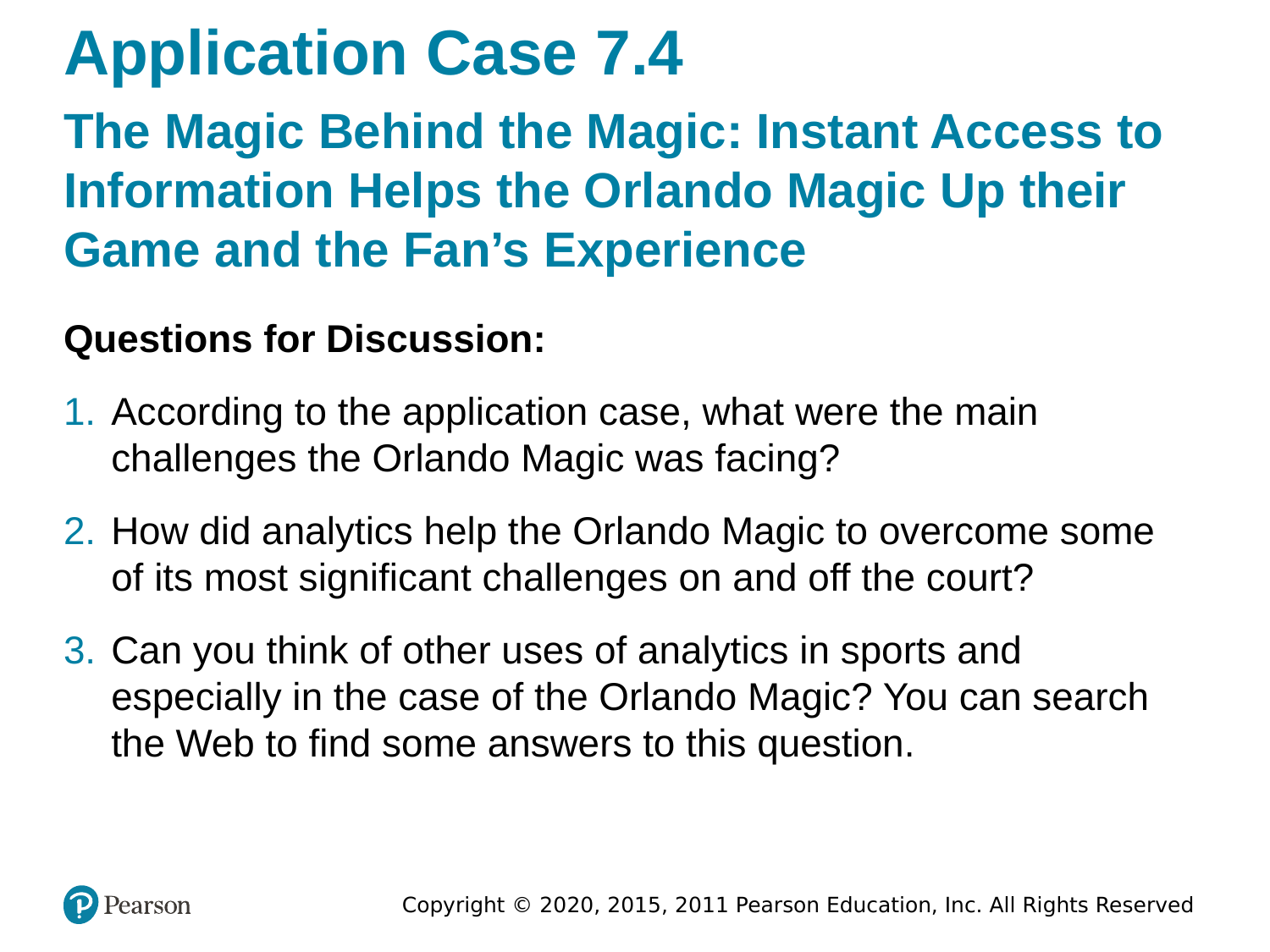

# Application Case 7.4
The Magic Behind the Magic: Instant Access to Information Helps the Orlando Magic Up their Game and the Fan’s Experience
Questions for Discussion:
According to the application case, what were the main challenges the Orlando Magic was facing?
How did analytics help the Orlando Magic to overcome some of its most significant challenges on and off the court?
Can you think of other uses of analytics in sports and especially in the case of the Orlando Magic? You can search the Web to find some answers to this question.